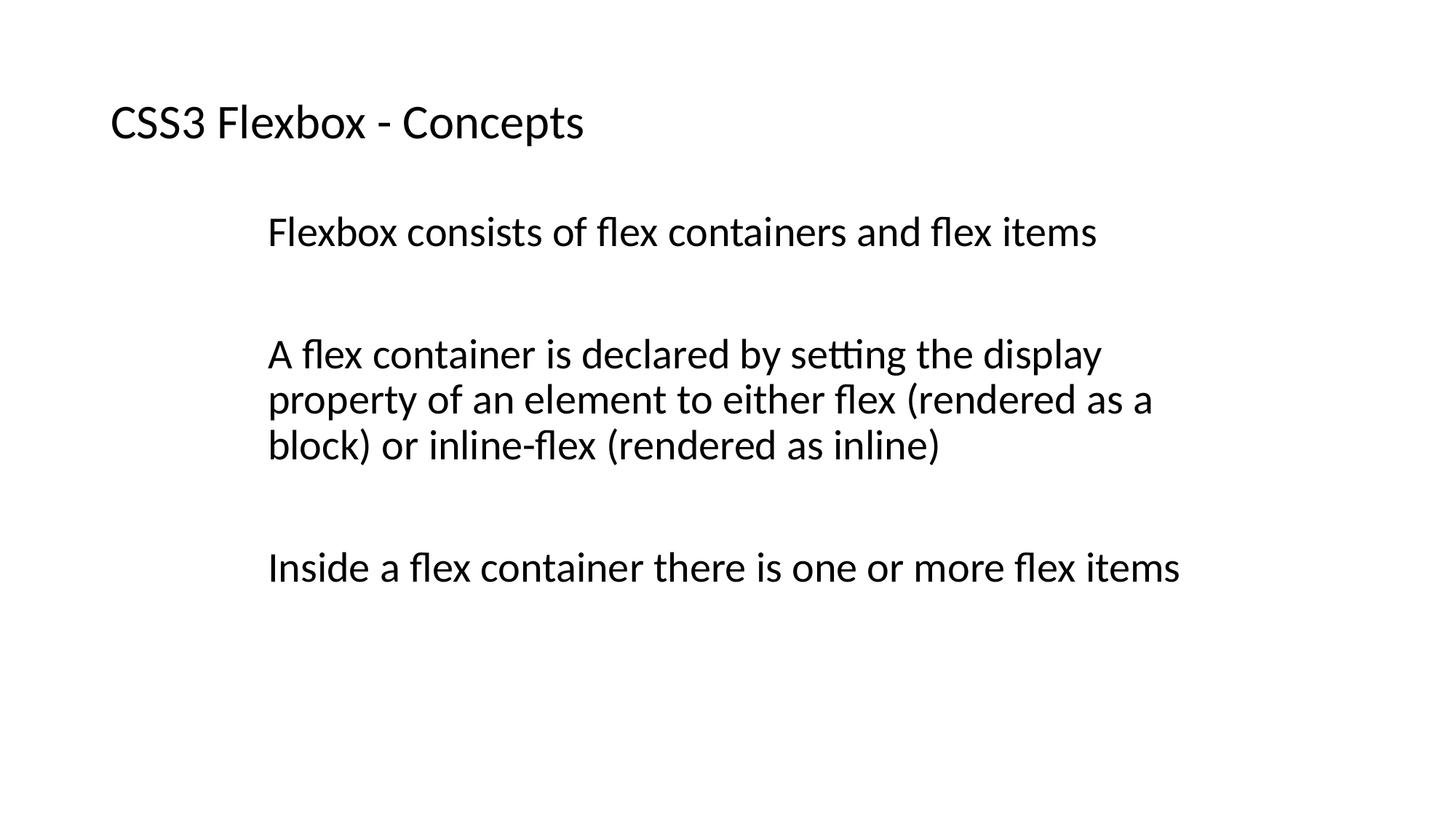

# CSS3 Flexbox - Concepts
Flexbox consists of flex containers and flex items

A flex container is declared by setting the display property of an element to either flex (rendered as a block) or inline-flex (rendered as inline)

Inside a flex container there is one or more flex items